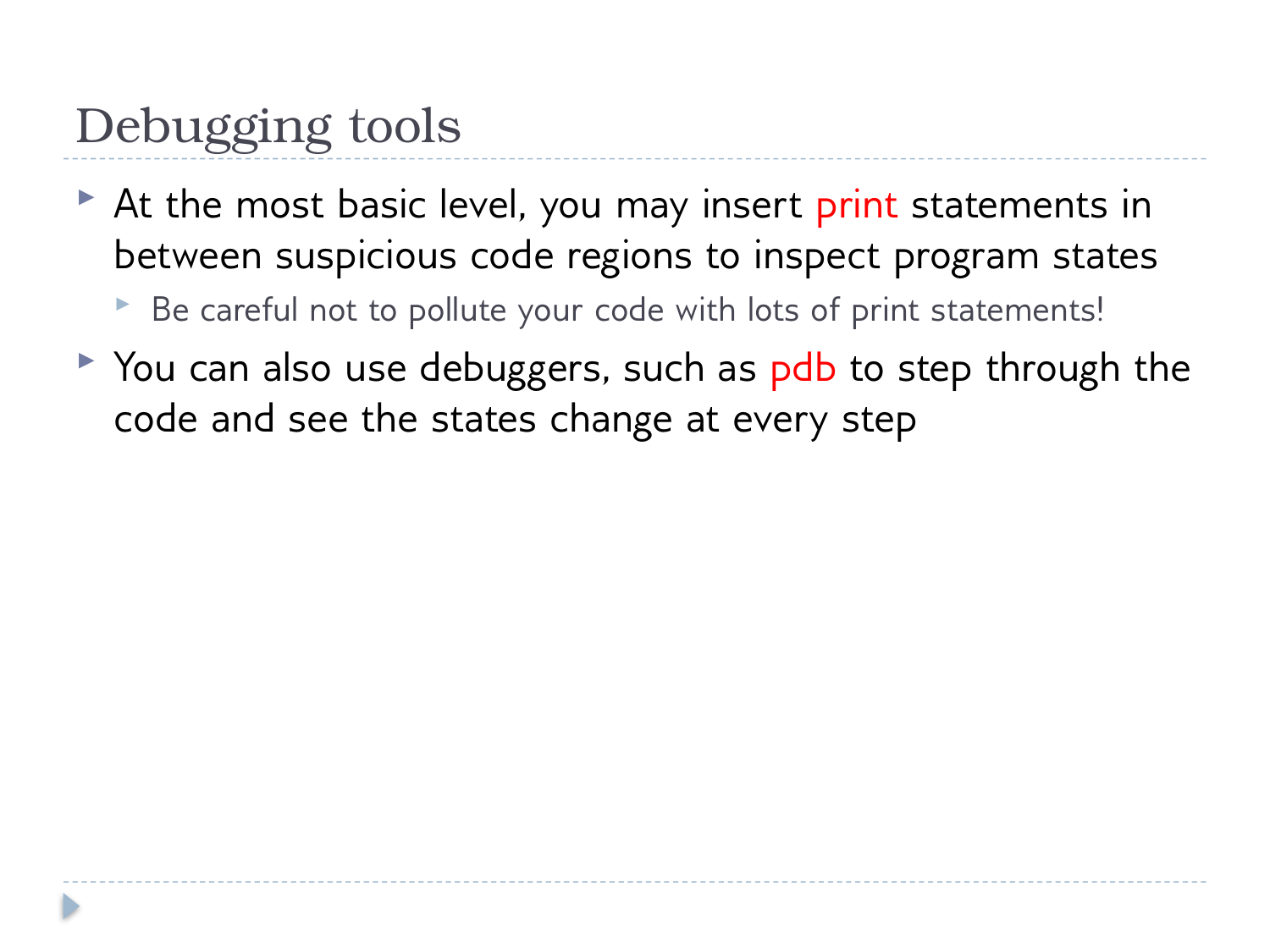

# Debugging tools
At the most basic level, you may insert print statements in between suspicious code regions to inspect program states
Be careful not to pollute your code with lots of print statements!
You can also use debuggers, such as pdb to step through the code and see the states change at every step